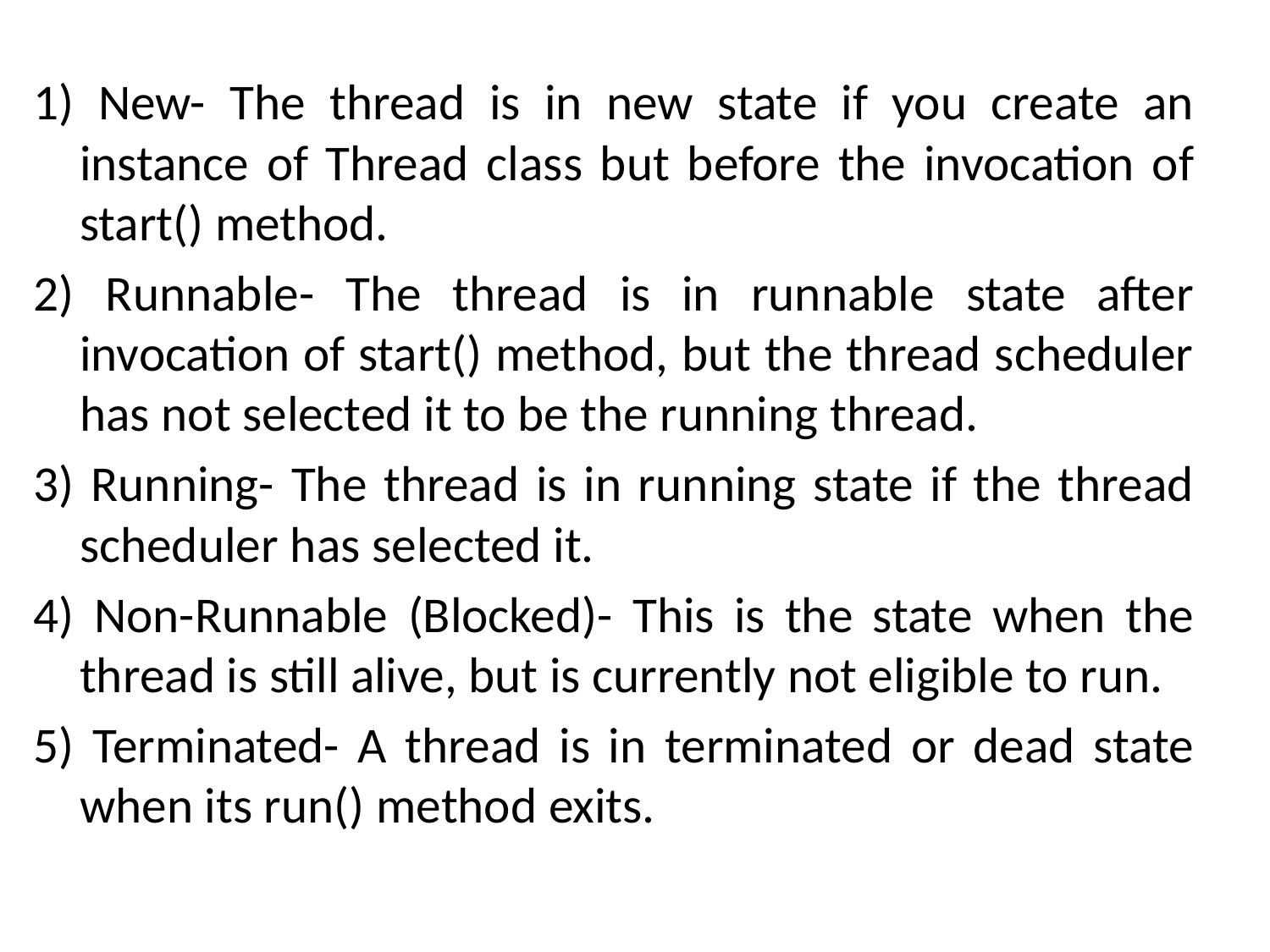

1) New- The thread is in new state if you create an instance of Thread class but before the invocation of start() method.
2) Runnable- The thread is in runnable state after invocation of start() method, but the thread scheduler has not selected it to be the running thread.
3) Running- The thread is in running state if the thread scheduler has selected it.
4) Non-Runnable (Blocked)- This is the state when the thread is still alive, but is currently not eligible to run.
5) Terminated- A thread is in terminated or dead state when its run() method exits.